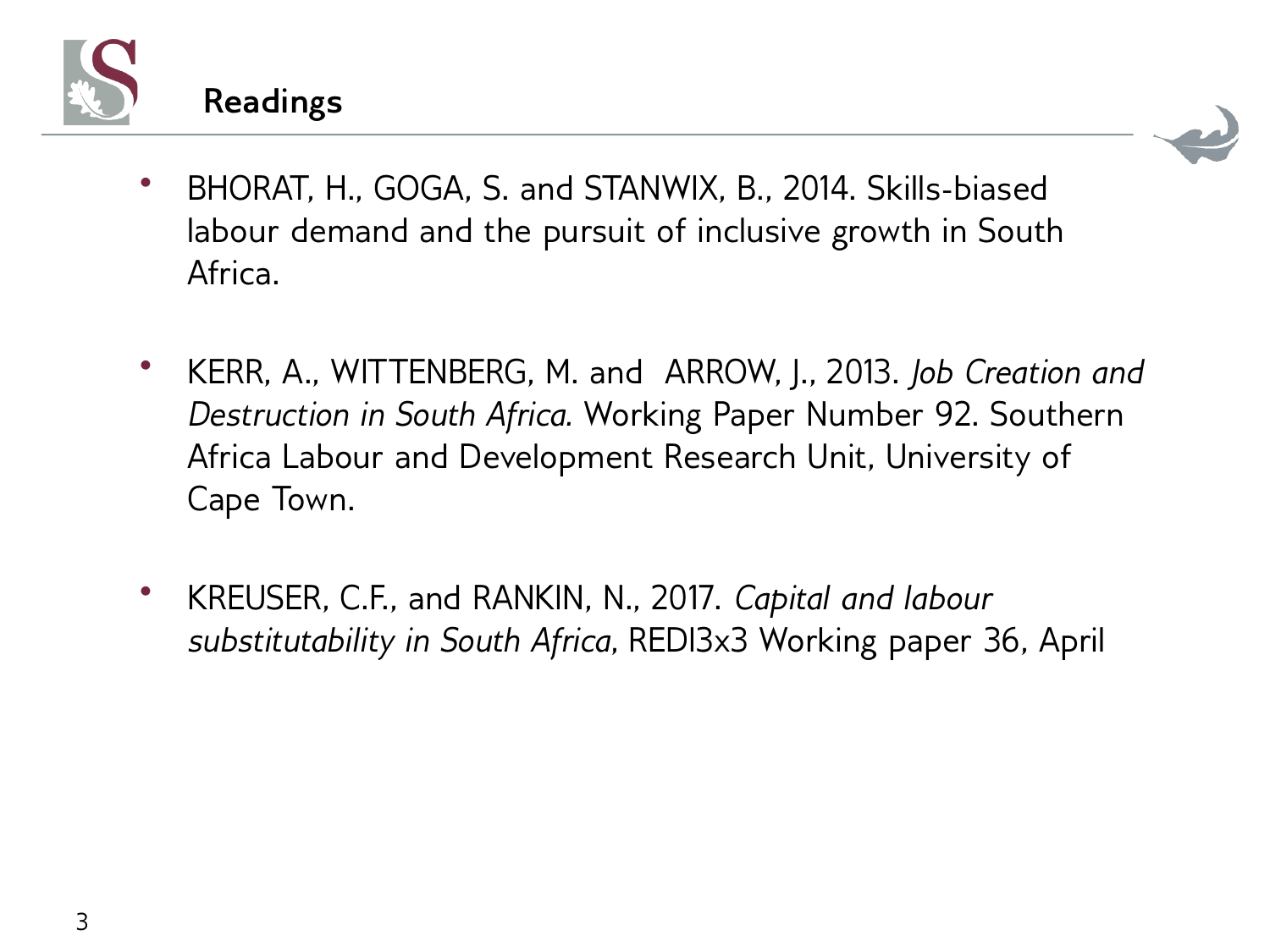

# Readings
BHORAT, H., GOGA, S. and STANWIX, B., 2014. Skills-biased labour demand and the pursuit of inclusive growth in South Africa.

KERR, A., WITTENBERG, M. and  ARROW, J., 2013. Job Creation and Destruction in South Africa. Working Paper Number 92. Southern Africa Labour and Development Research Unit, University of Cape Town.

KREUSER, C.F., and RANKIN, N., 2017. Capital and labour substitutability in South Africa, REDI3x3 Working paper 36, April

3